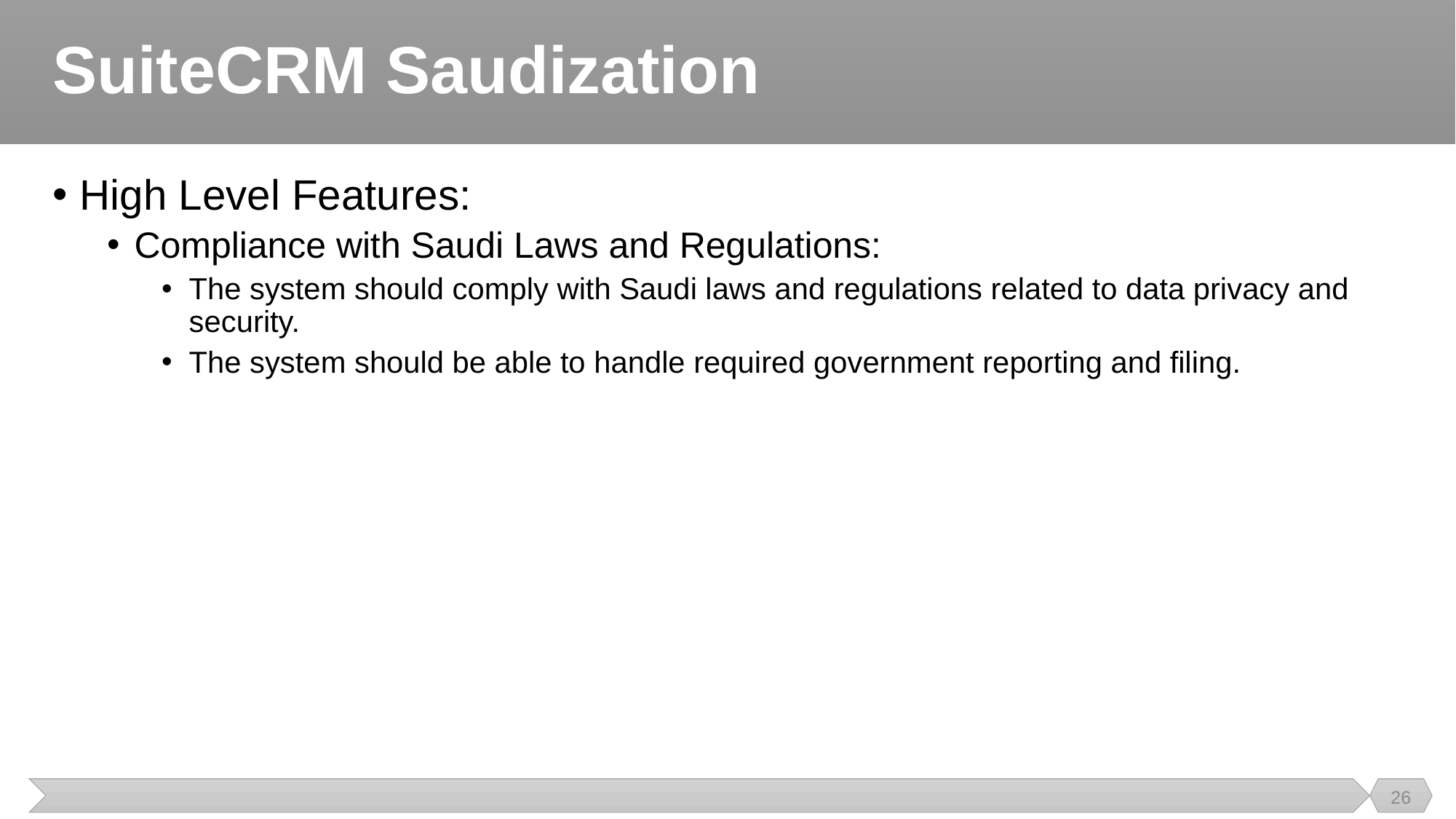

# SuiteCRM Saudization
High Level Features:
Compliance with Saudi Laws and Regulations:
The system should comply with Saudi laws and regulations related to data privacy and security.
The system should be able to handle required government reporting and filing.
26